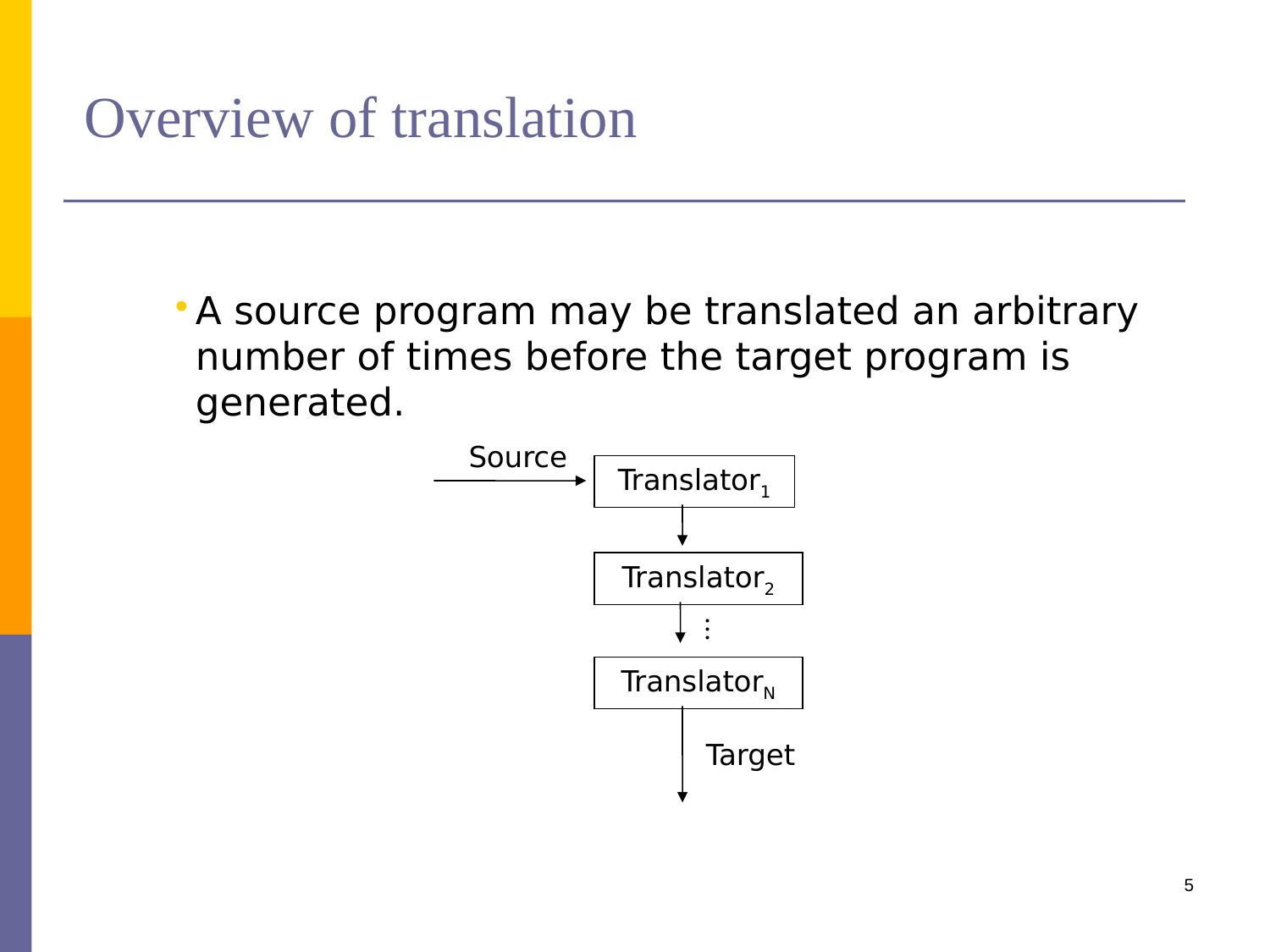

# Overview of translation
A source program may be translated an arbitrary number of times before the target program is generated.

Source
Translator1

Translator2
.
.
.
TranslatorN

Target

5